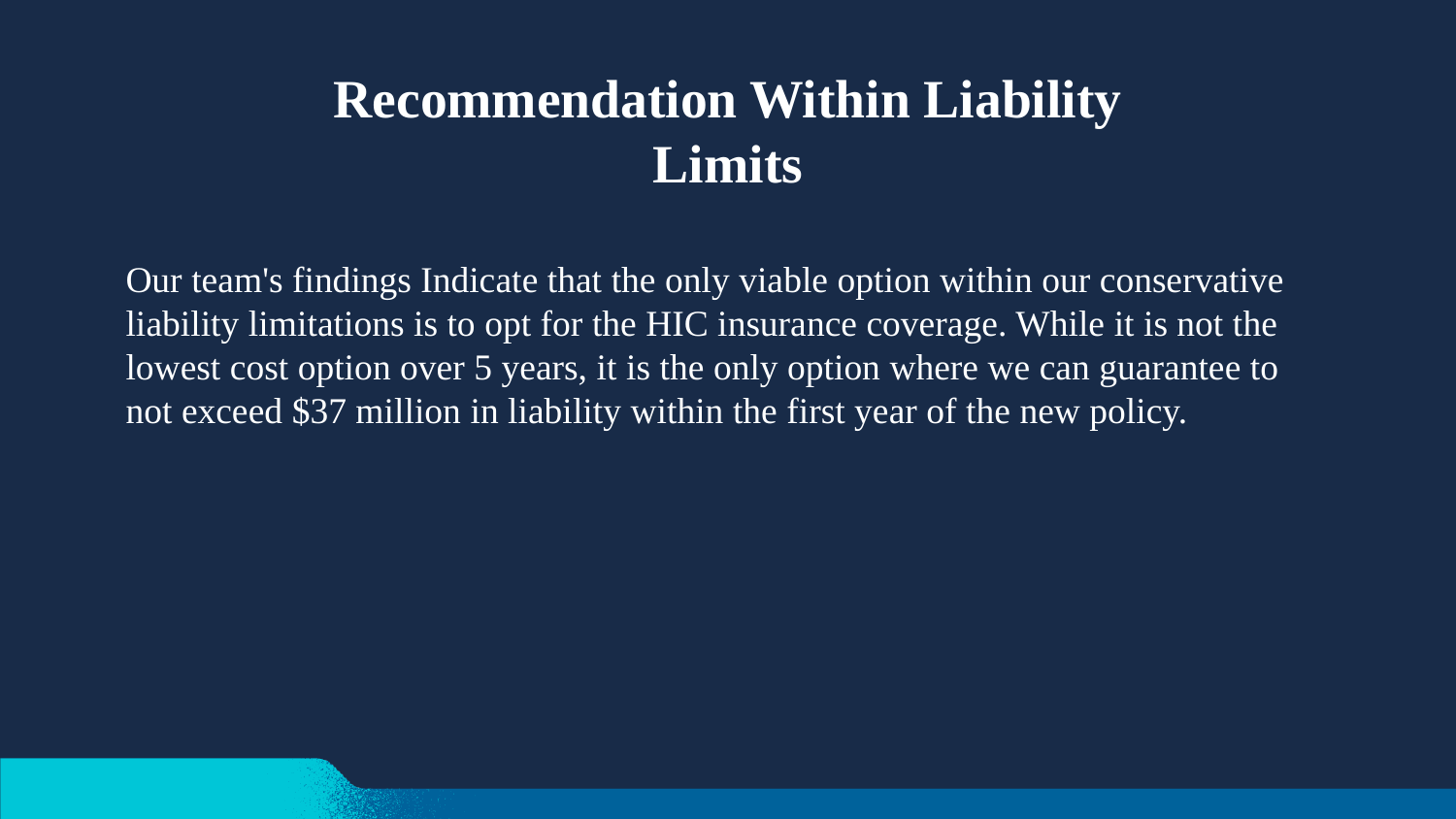

Recommendation Within Liability Limits
Our team's findings Indicate that the only viable option within our conservative liability limitations is to opt for the HIC insurance coverage. While it is not the lowest cost option over 5 years, it is the only option where we can guarantee to not exceed $37 million in liability within the first year of the new policy.